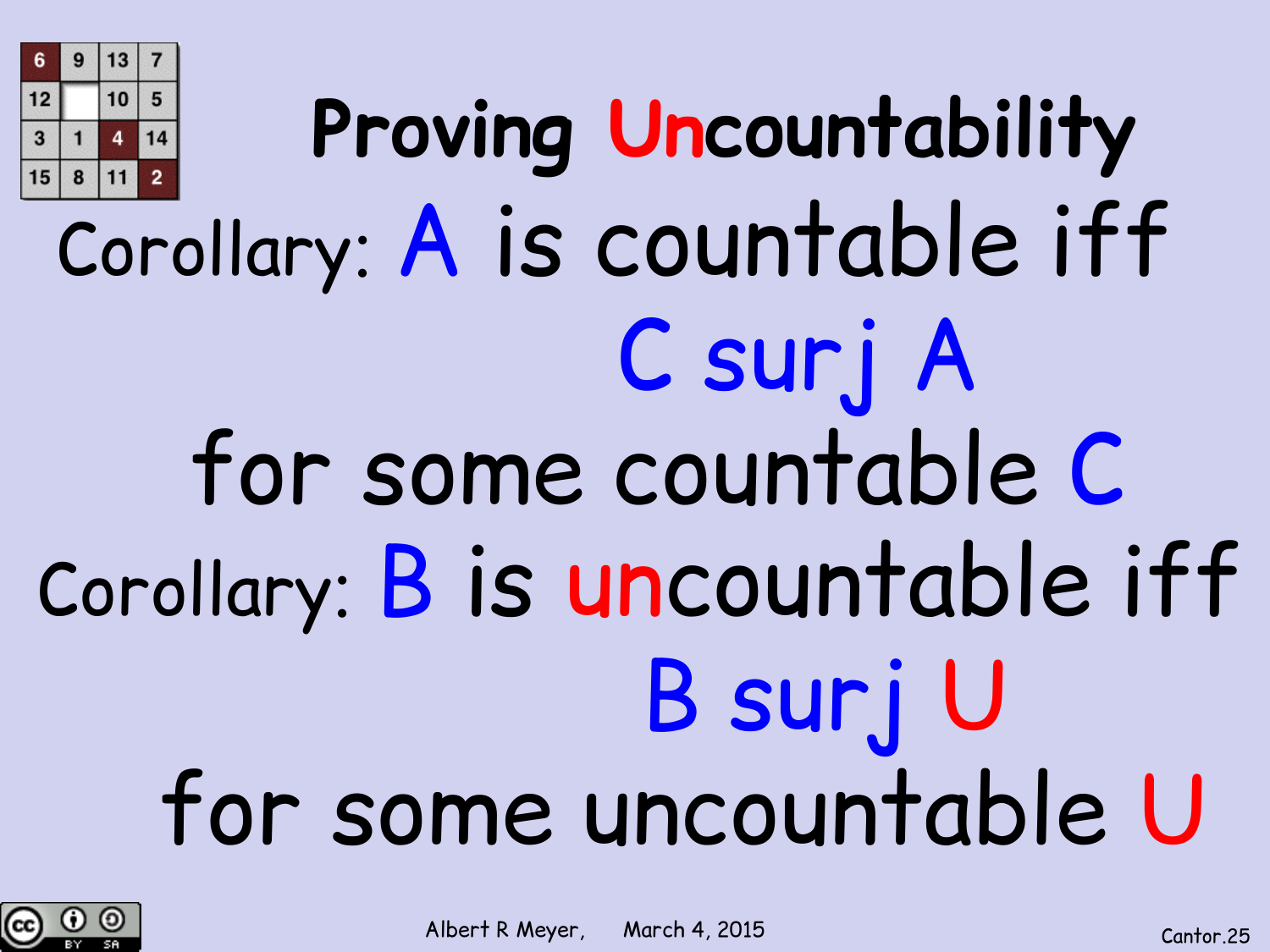

# Proving Uncountability
Corollary: A is countable iff
              C surj A
   for some countable C
Corollary: B is uncountable iff
              B surj U
   for some uncountable U